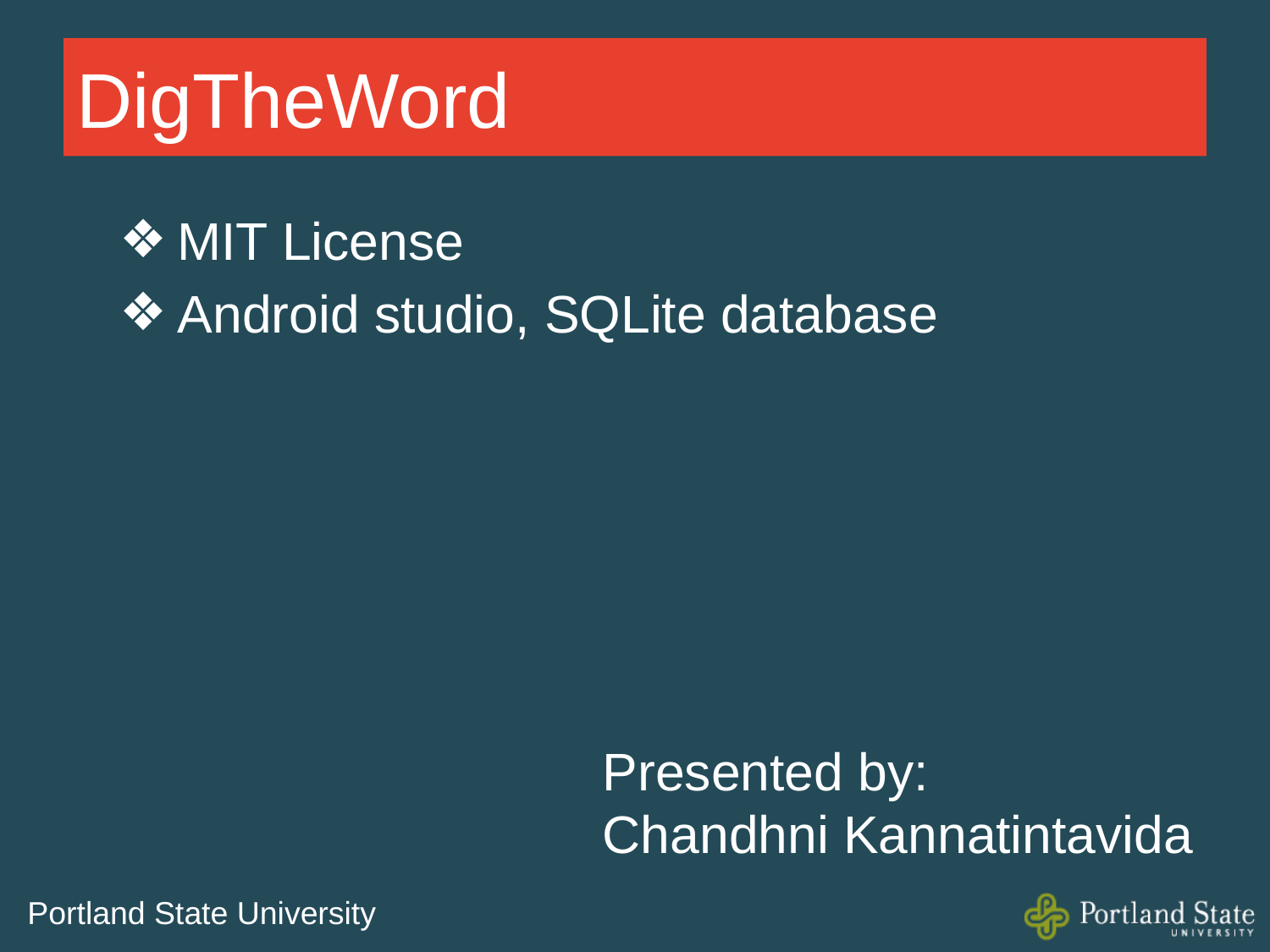

# DigTheWord

MIT License
Android studio, SQLite database

Presented by:
Chandhni Kannatintavida